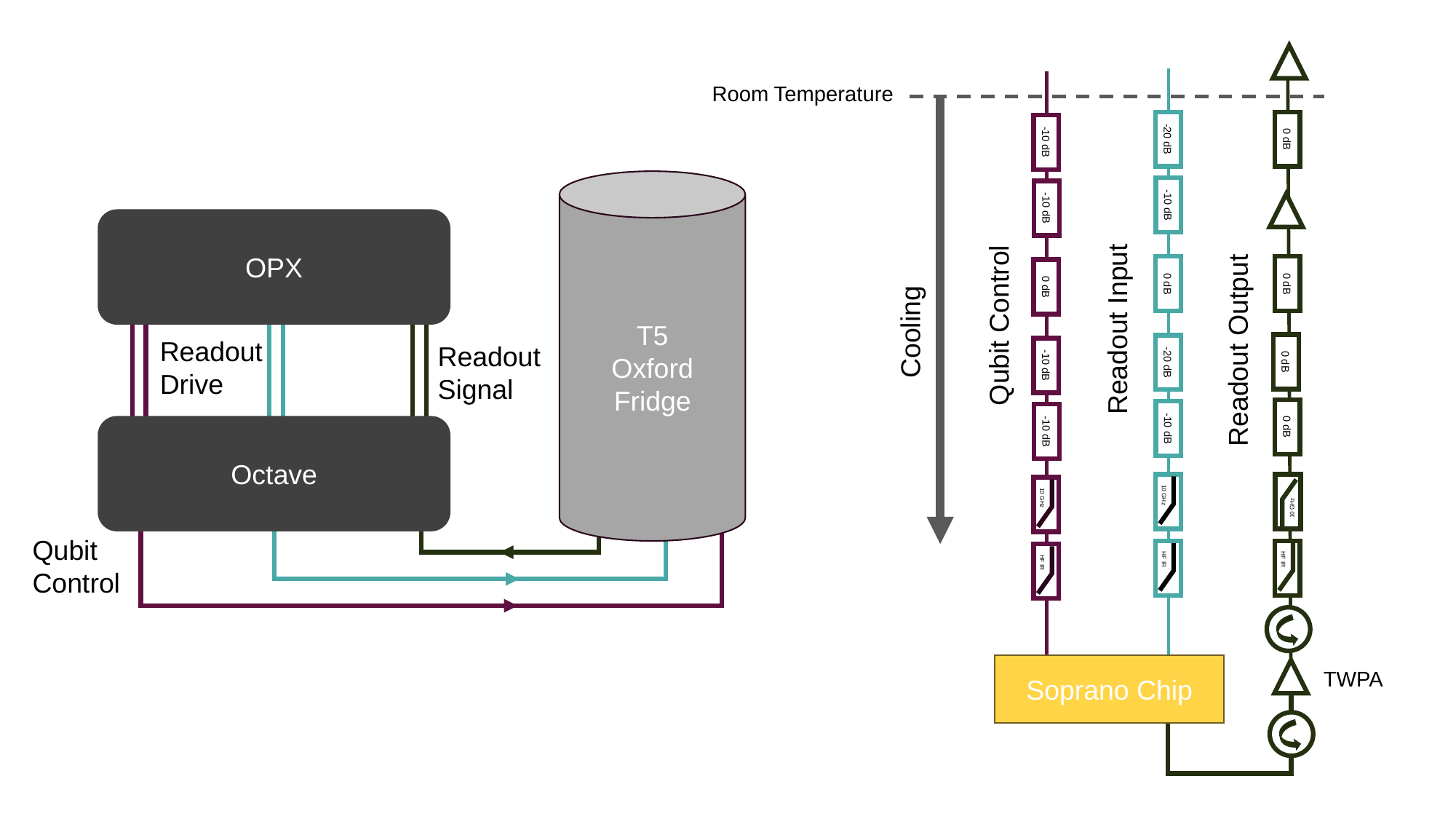

Room Temperature
-20 dB
0 dB
-10 dB
-10 dB

-10 dB
Cooling
0 dB
0 dB
0 dB
Qubit Control
Readout Input
Readout Output
0 dB
-20 dB
-10 dB
0 dB
-10 dB
-10 dB
10 GHz

HF IR

10 GHz

10 GHz

HF IR

HF IR

Soprano Chip

TWPA

T5
Oxford Fridge

OPX

Readout
Drive
Readout
Signal
Octave
Qubit
Control